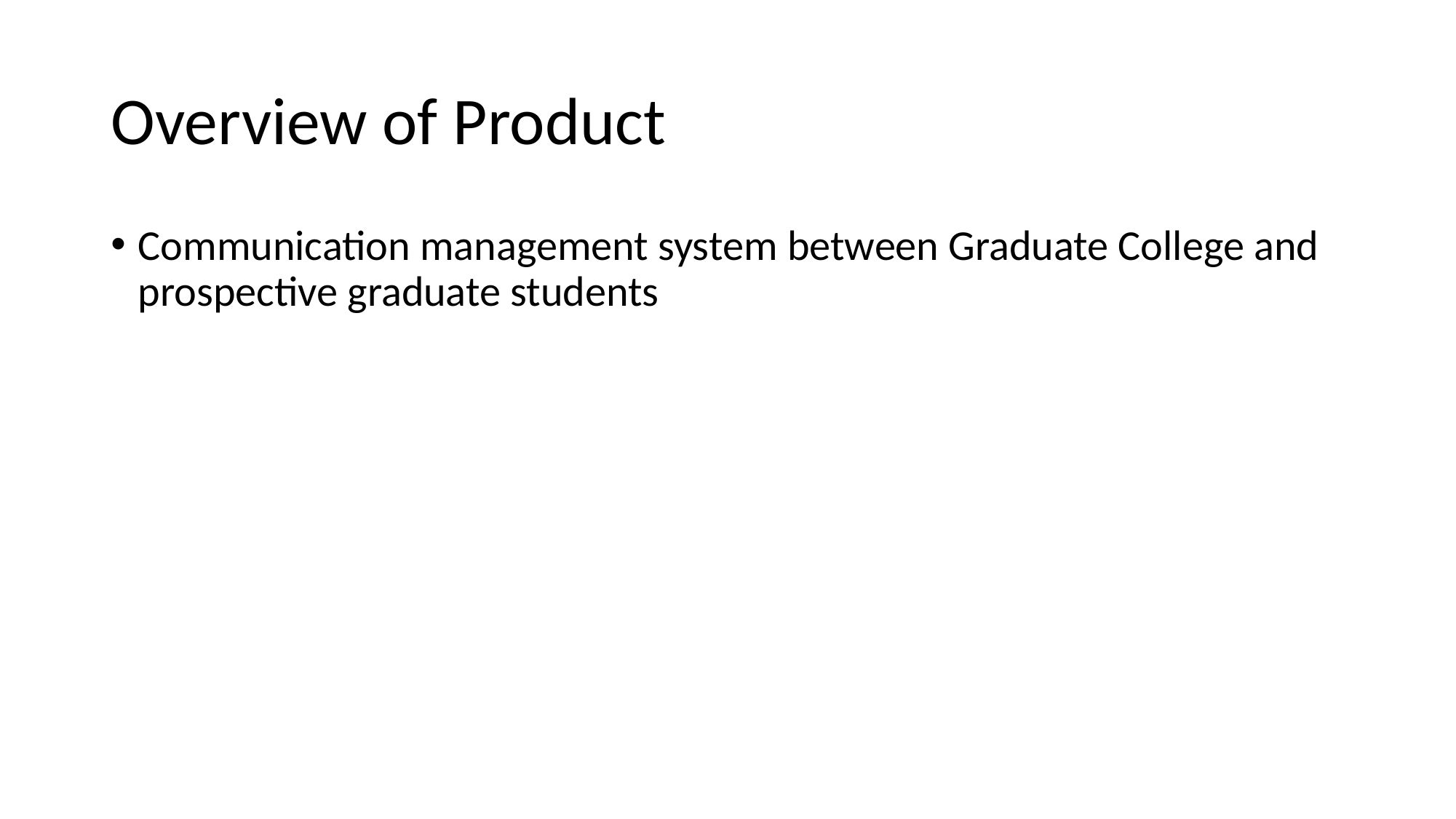

# Overview of Product
Communication management system between Graduate College and prospective graduate students